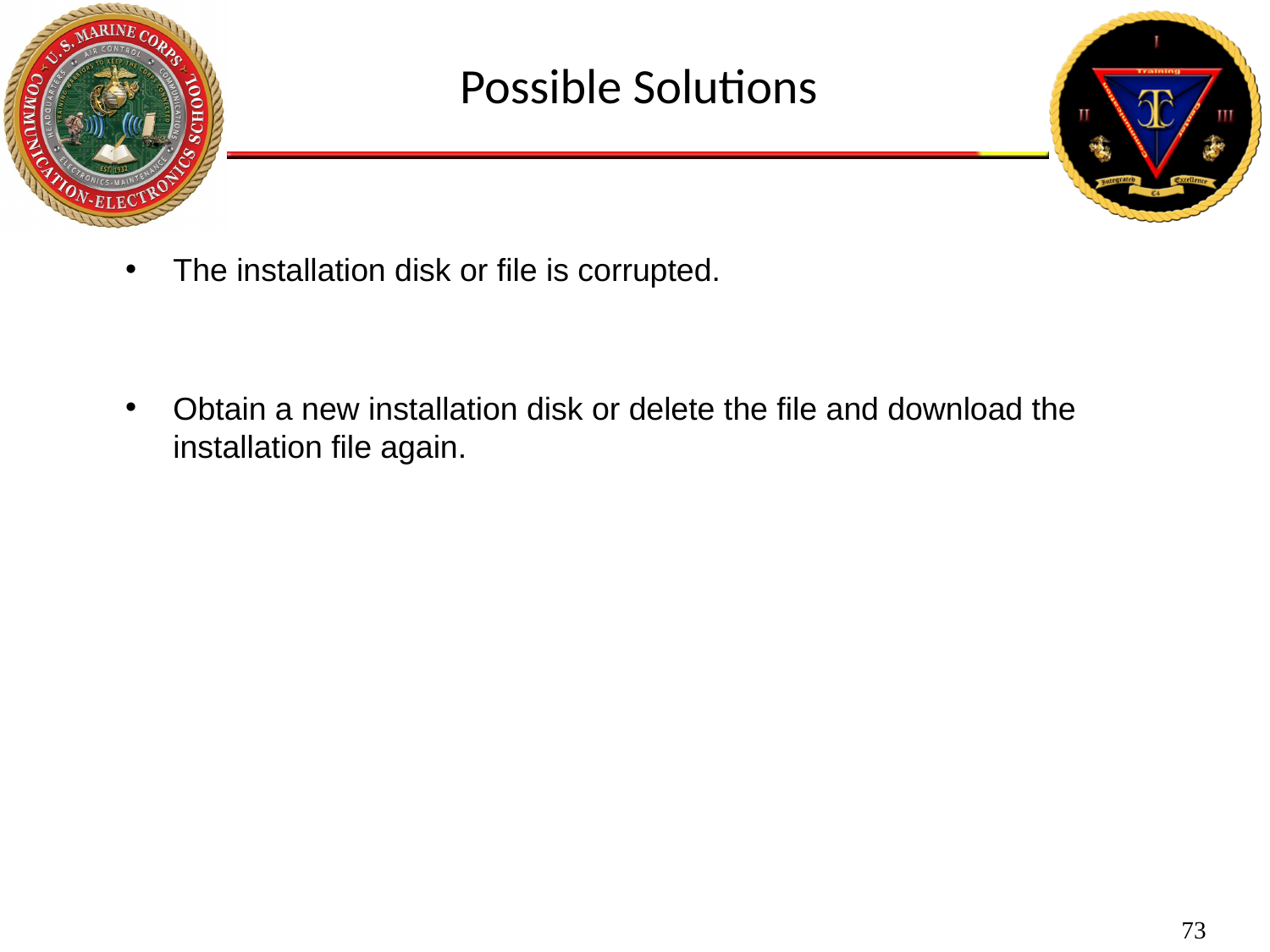

Possible Solutions
The installation disk or file is corrupted.

Obtain a new installation disk or delete the file and download the installation file again.